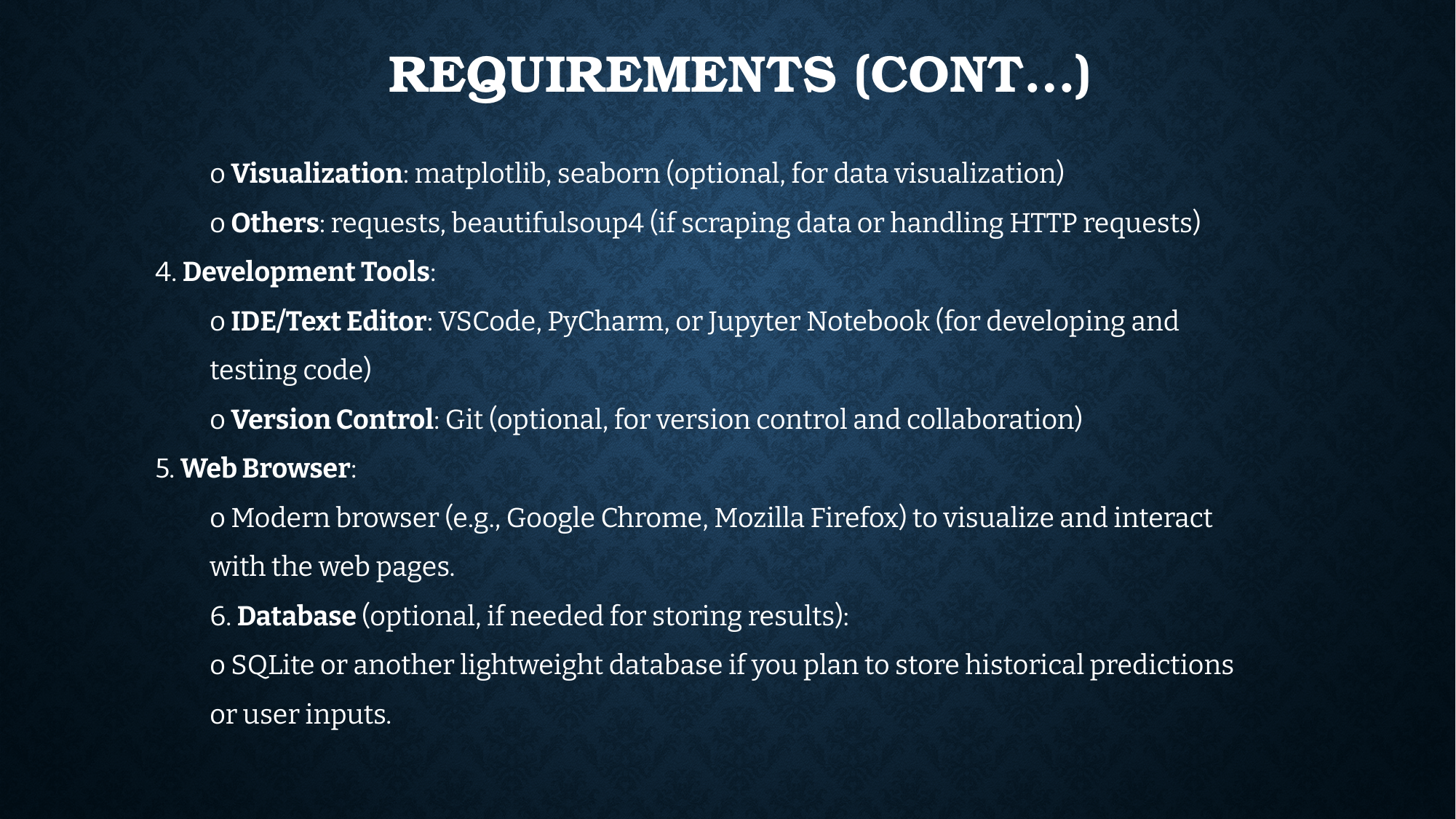

Requirements (Cont…)
o Visualization: matplotlib, seaborn (optional, for data visualization)
o Others: requests, beautifulsoup4 (if scraping data or handling HTTP requests)
4. Development Tools:
o IDE/Text Editor: VSCode, PyCharm, or Jupyter Notebook (for developing and
testing code)
o Version Control: Git (optional, for version control and collaboration)
5. Web Browser:
o Modern browser (e.g., Google Chrome, Mozilla Firefox) to visualize and interact
with the web pages.
6. Database (optional, if needed for storing results):
o SQLite or another lightweight database if you plan to store historical predictions
or user inputs.